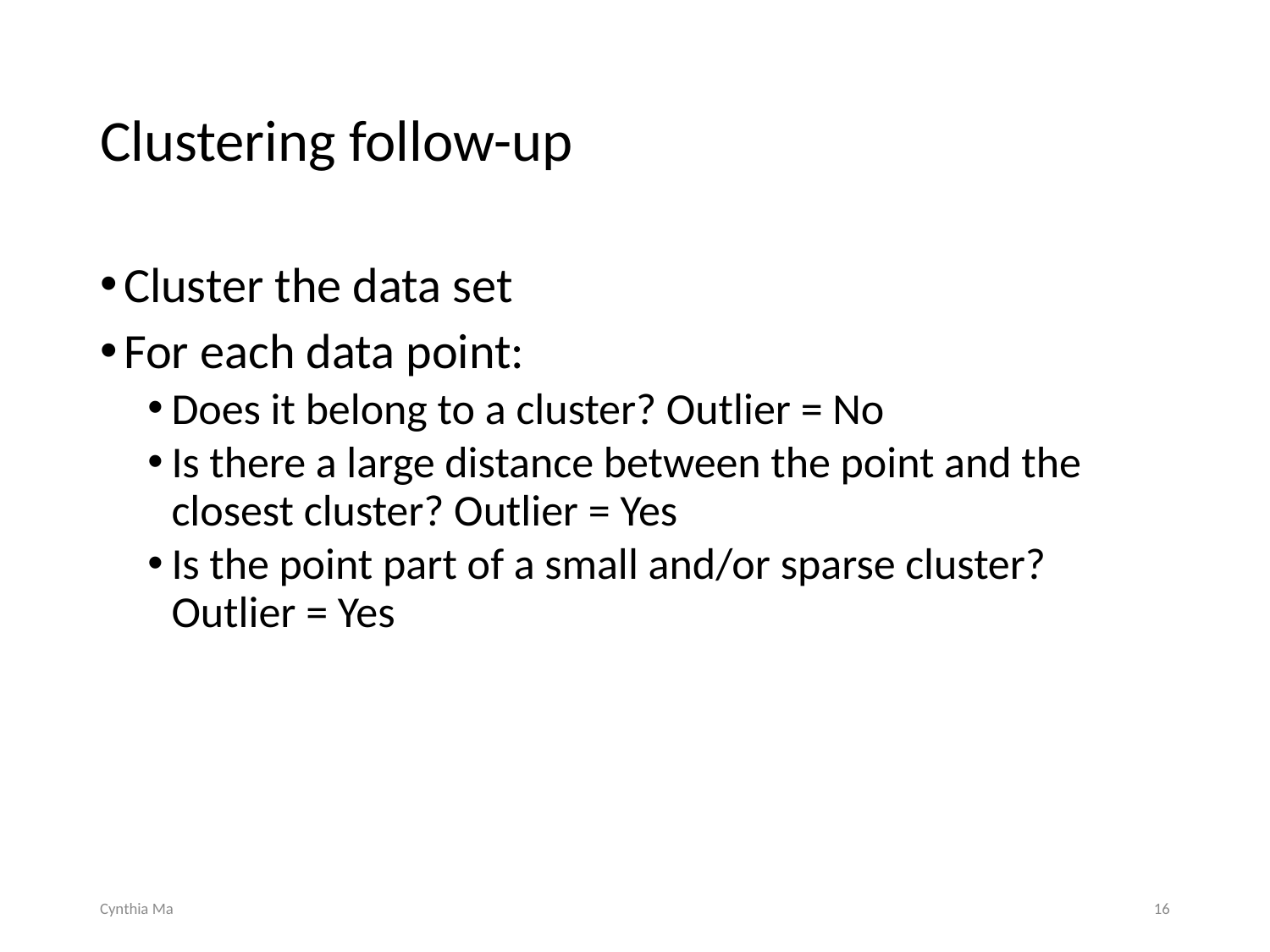

# Clustering follow-up
Cluster the data set
For each data point:
Does it belong to a cluster? Outlier = No
Is there a large distance between the point and the closest cluster? Outlier = Yes
Is the point part of a small and/or sparse cluster? Outlier = Yes
Cynthia Ma
16